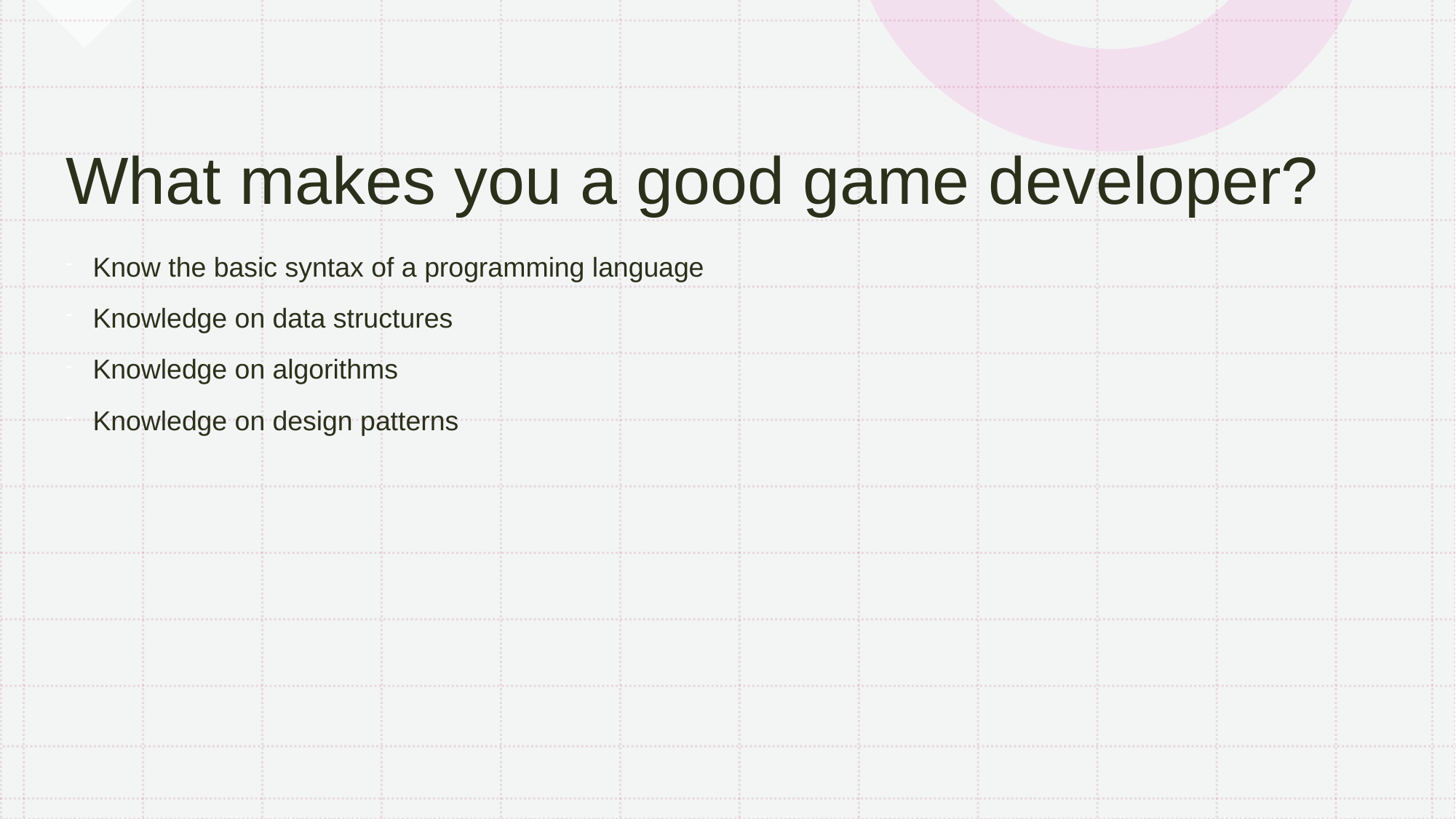

# What makes you a good game developer?
Know the basic syntax of a programming language
Knowledge on data structures
Knowledge on algorithms
Knowledge on design patterns